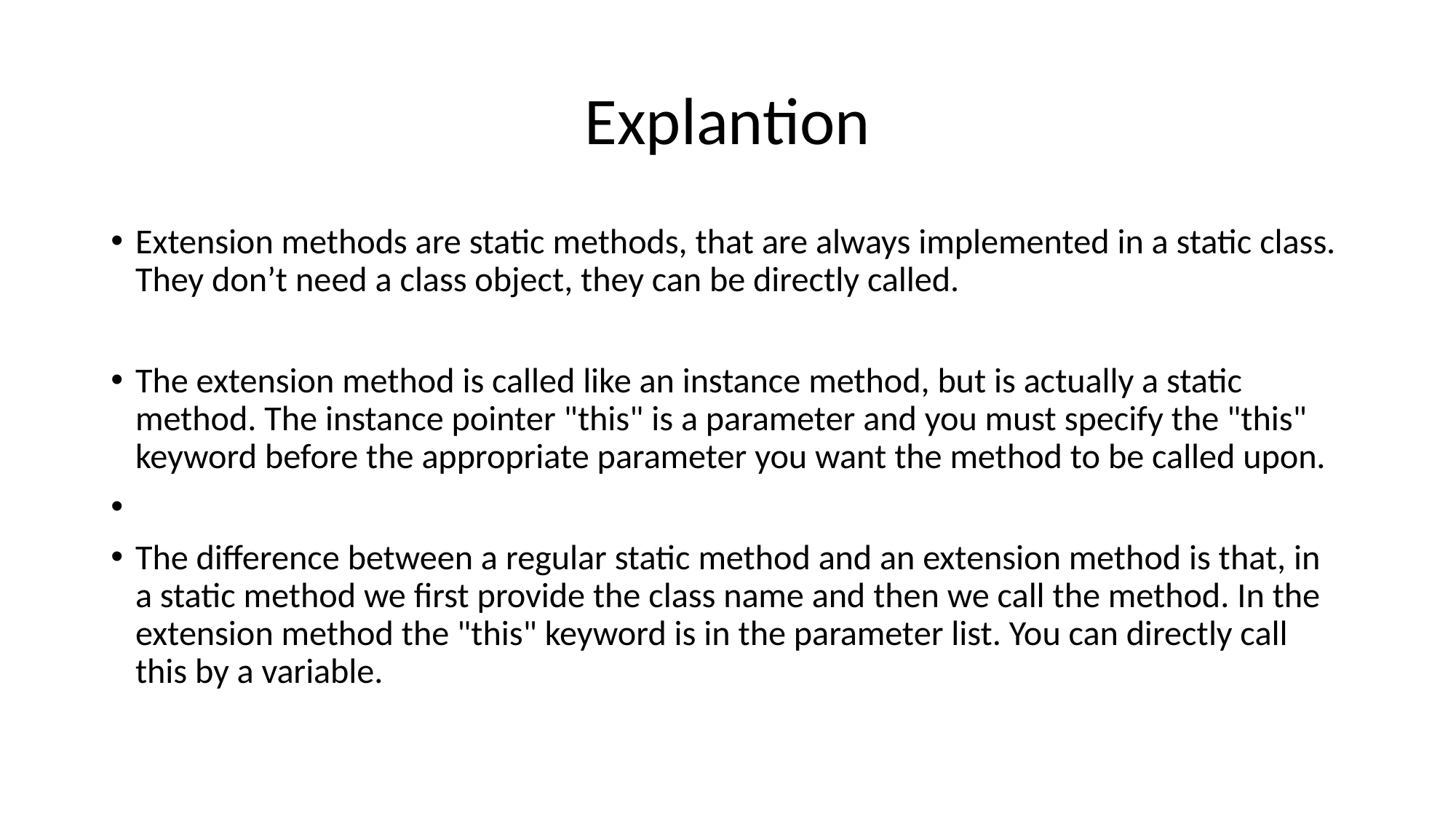

# Explantion
Extension methods are static methods, that are always implemented in a static class. They don’t need a class object, they can be directly called.

The extension method is called like an instance method, but is actually a static method. The instance pointer "this" is a parameter and you must specify the "this" keyword before the appropriate parameter you want the method to be called upon.

The difference between a regular static method and an extension method is that, in a static method we first provide the class name and then we call the method. In the extension method the "this" keyword is in the parameter list. You can directly call this by a variable.